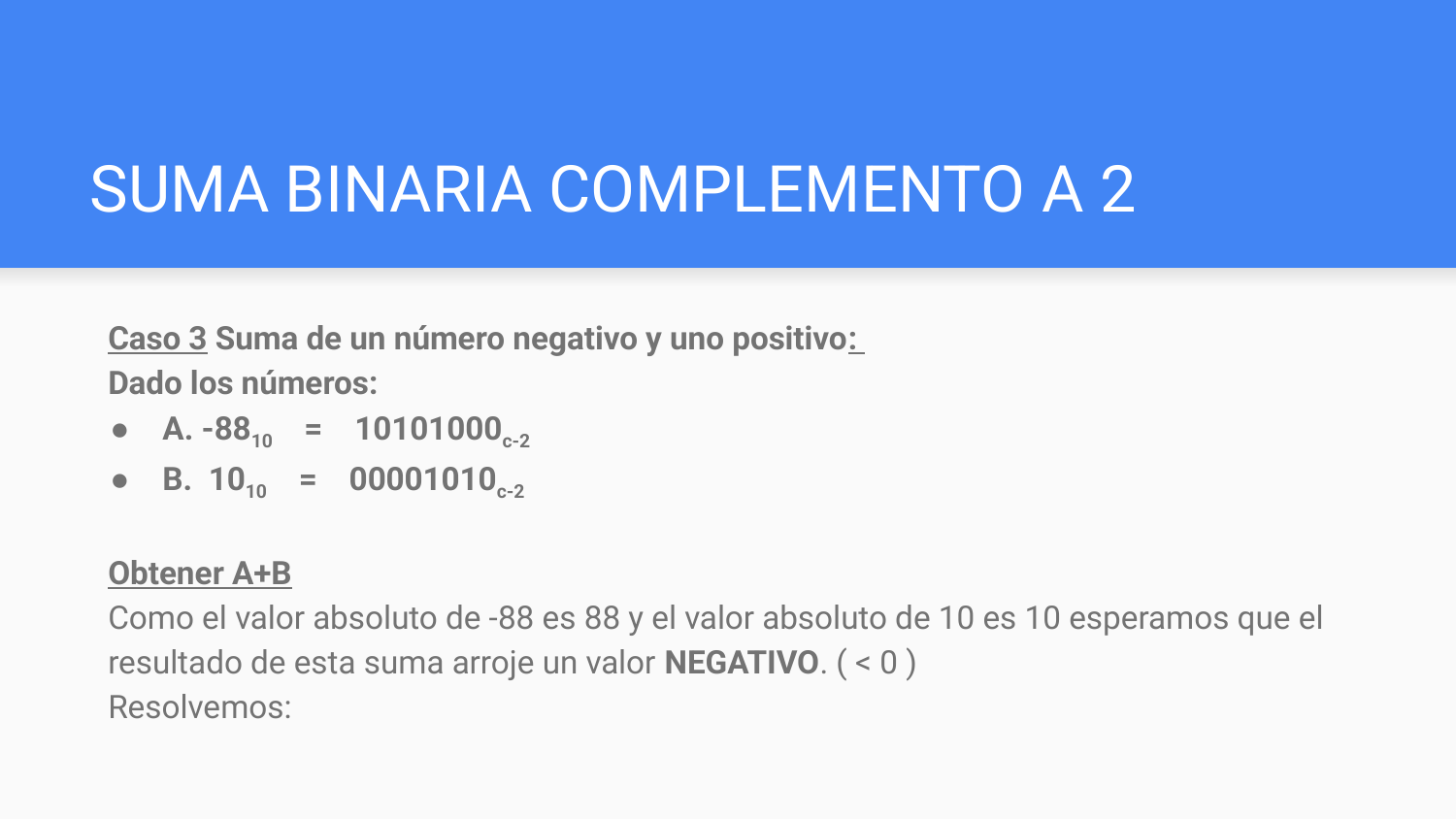

# SUMA BINARIA COMPLEMENTO A 2
Caso 3 Suma de un número negativo y uno positivo:
Dado los números:
A. -8810    =    10101000c-2
B.  1010    =    00001010c-2
Obtener A+B
Como el valor absoluto de -88 es 88 y el valor absoluto de 10 es 10 esperamos que el resultado de esta suma arroje un valor NEGATIVO. ( < 0 )
Resolvemos: